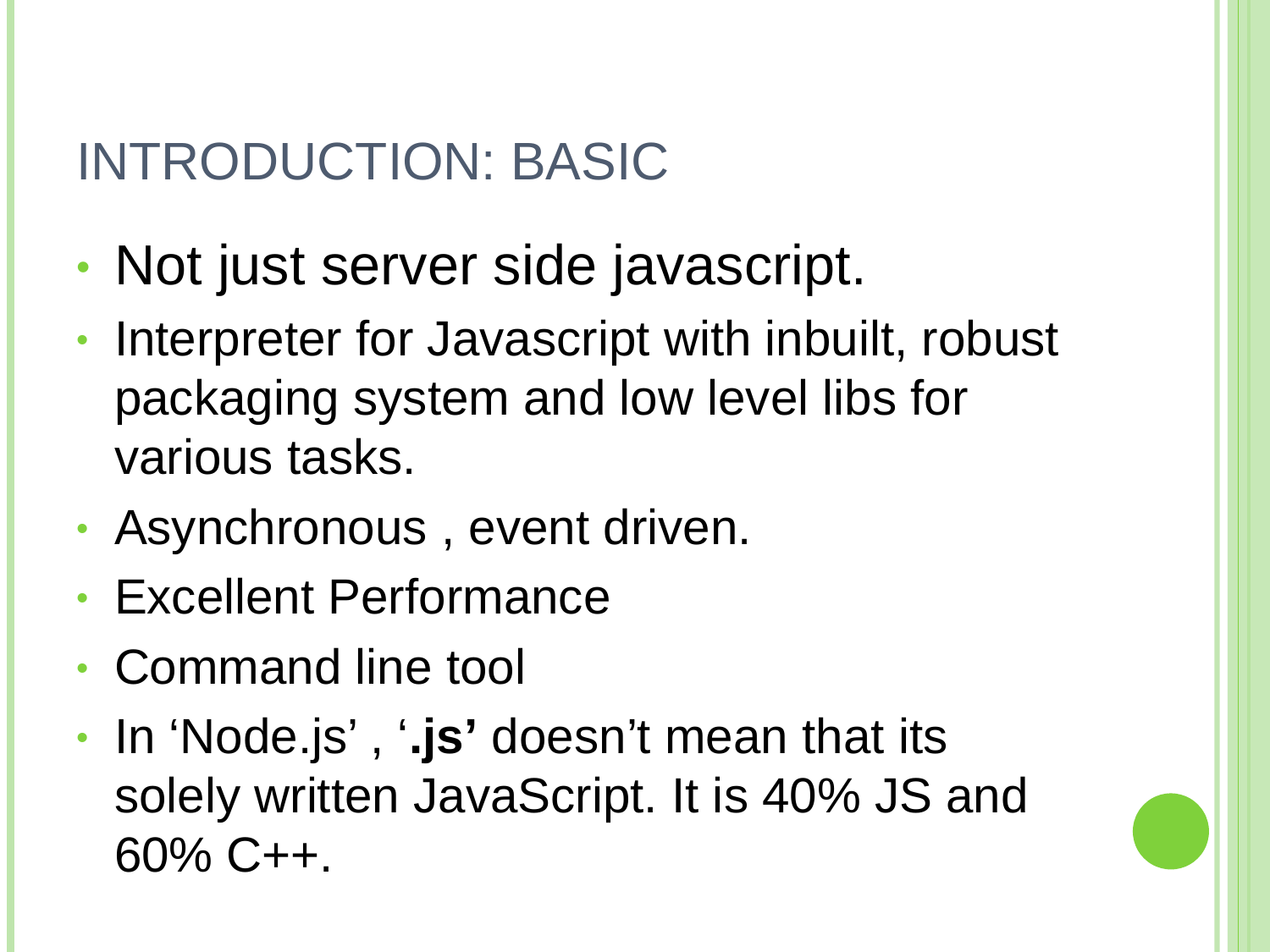

# Introduction: Basic
Not just server side javascript.
Interpreter for Javascript with inbuilt, robust packaging system and low level libs for various tasks.
Asynchronous , event driven.
Excellent Performance
Command line tool
In ‘Node.js’ , ‘.js’ doesn’t mean that its solely written JavaScript. It is 40% JS and 60% C++.